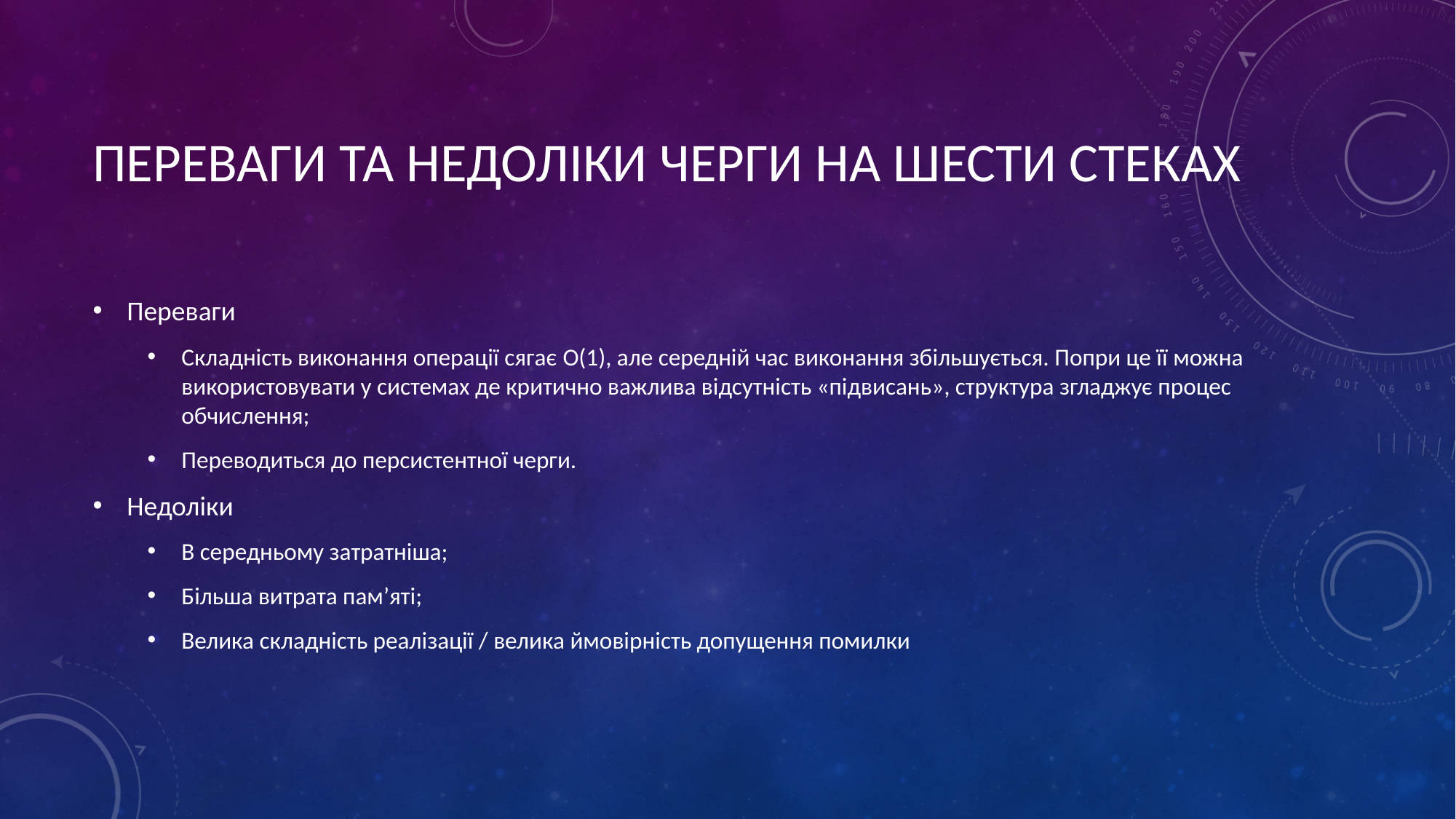

# Переваги та недоліки черги на шести стеках
Переваги
Складність виконання операції сягає O(1), але середній час виконання збільшується. Попри це її можна використовувати у системах де критично важлива відсутність «підвисань», структура згладжує процес обчислення;
Переводиться до персистентної черги.
Недоліки
В середньому затратніша;
Більша витрата пам’яті;
Велика складність реалізації / велика ймовірність допущення помилки